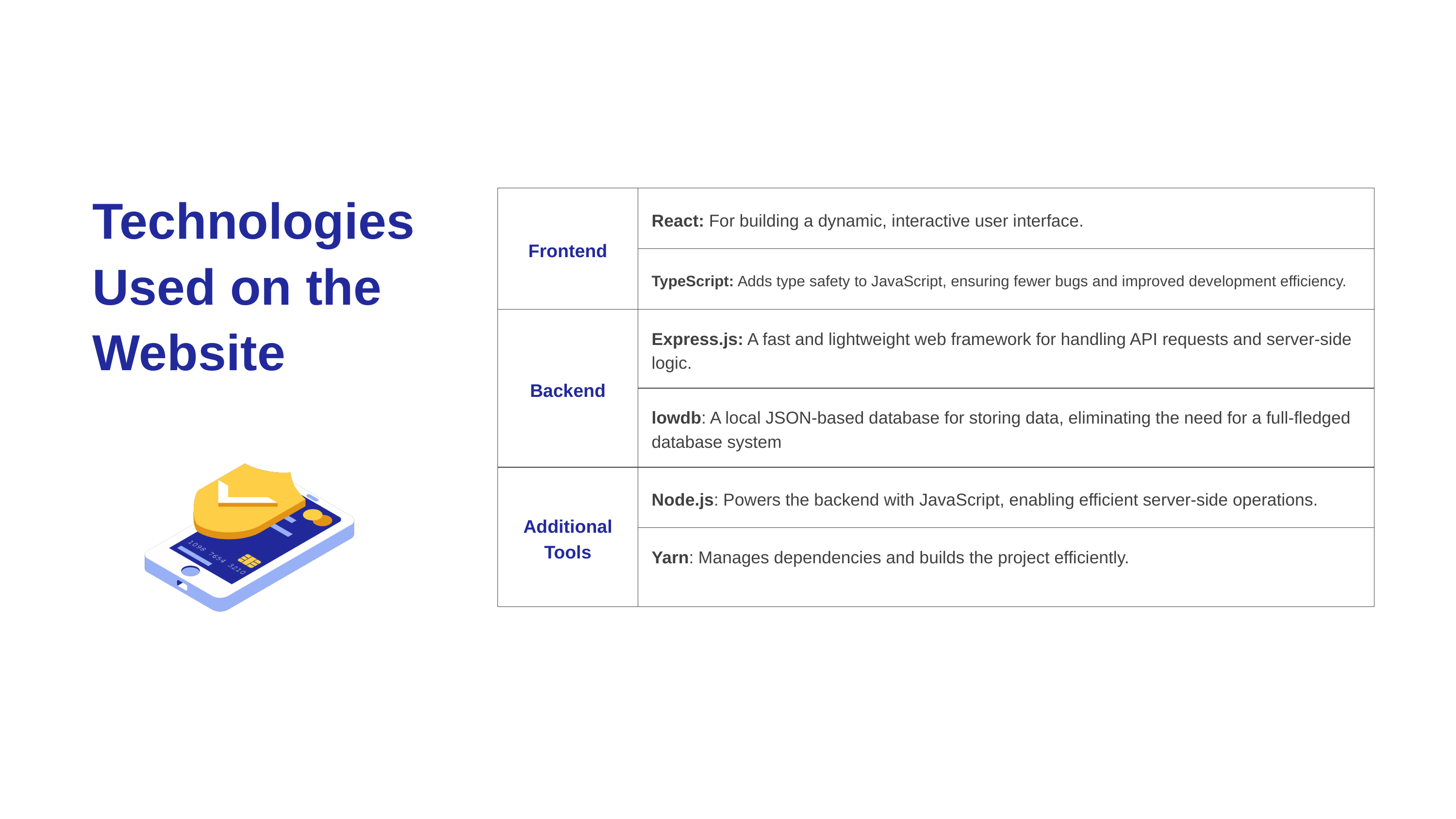

Technologies Used on the Website
| Frontend | React: For building a dynamic, interactive user interface. |
| --- | --- |
| Frontend | TypeScript: Adds type safety to JavaScript, ensuring fewer bugs and improved development efficiency. |
| Backend | Express.js: A fast and lightweight web framework for handling API requests and server-side logic. |
| Backend | lowdb: A local JSON-based database for storing data, eliminating the need for a full-fledged database system |
| Additional Tools | Node.js: Powers the backend with JavaScript, enabling efficient server-side operations. |
| Additional Tools | Yarn: Manages dependencies and builds the project efficiently. |